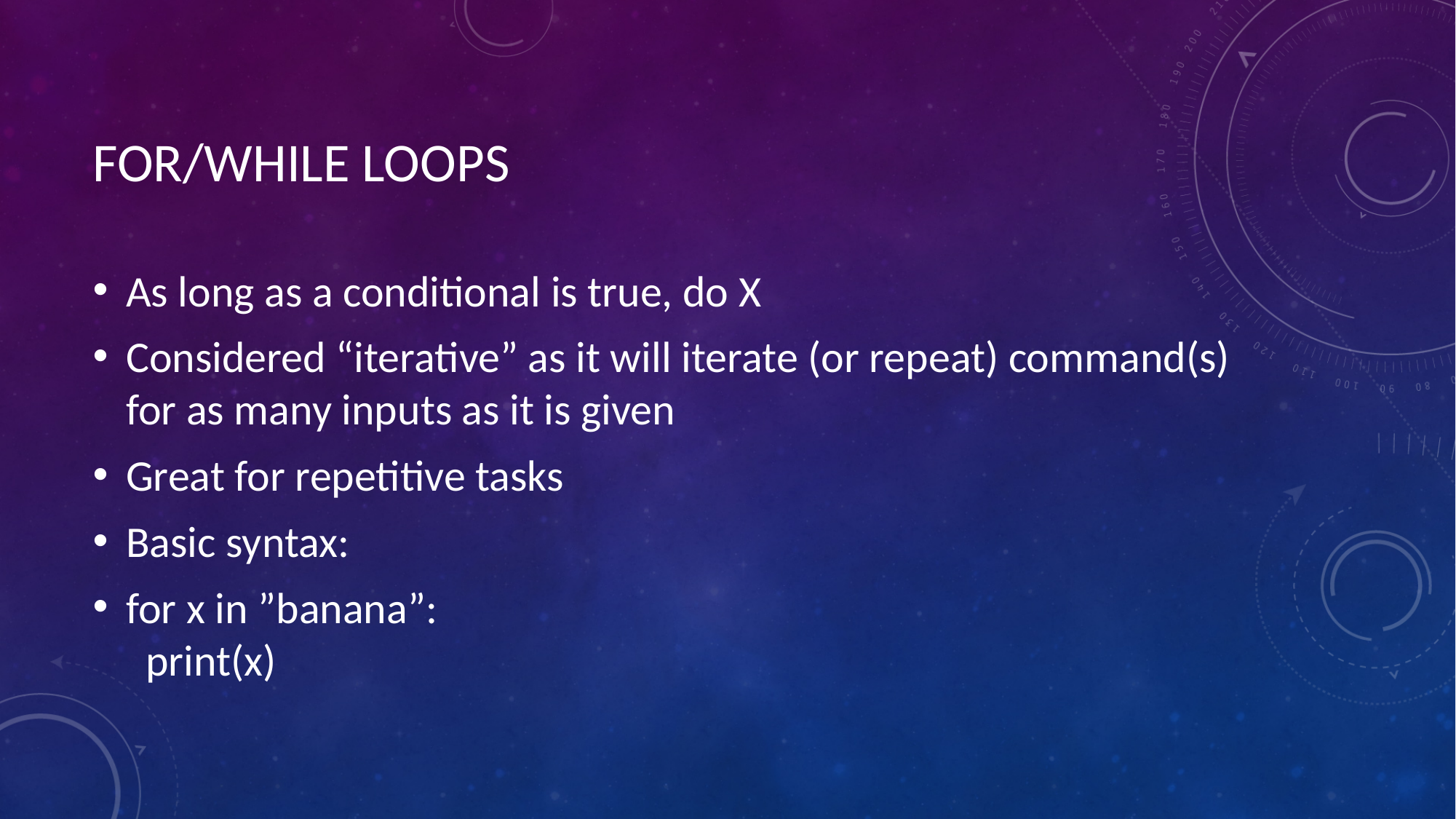

# For/WHILE Loops
As long as a conditional is true, do X
Considered “iterative” as it will iterate (or repeat) command(s) for as many inputs as it is given
Great for repetitive tasks
Basic syntax:
for x in ”banana”:
  print(x)